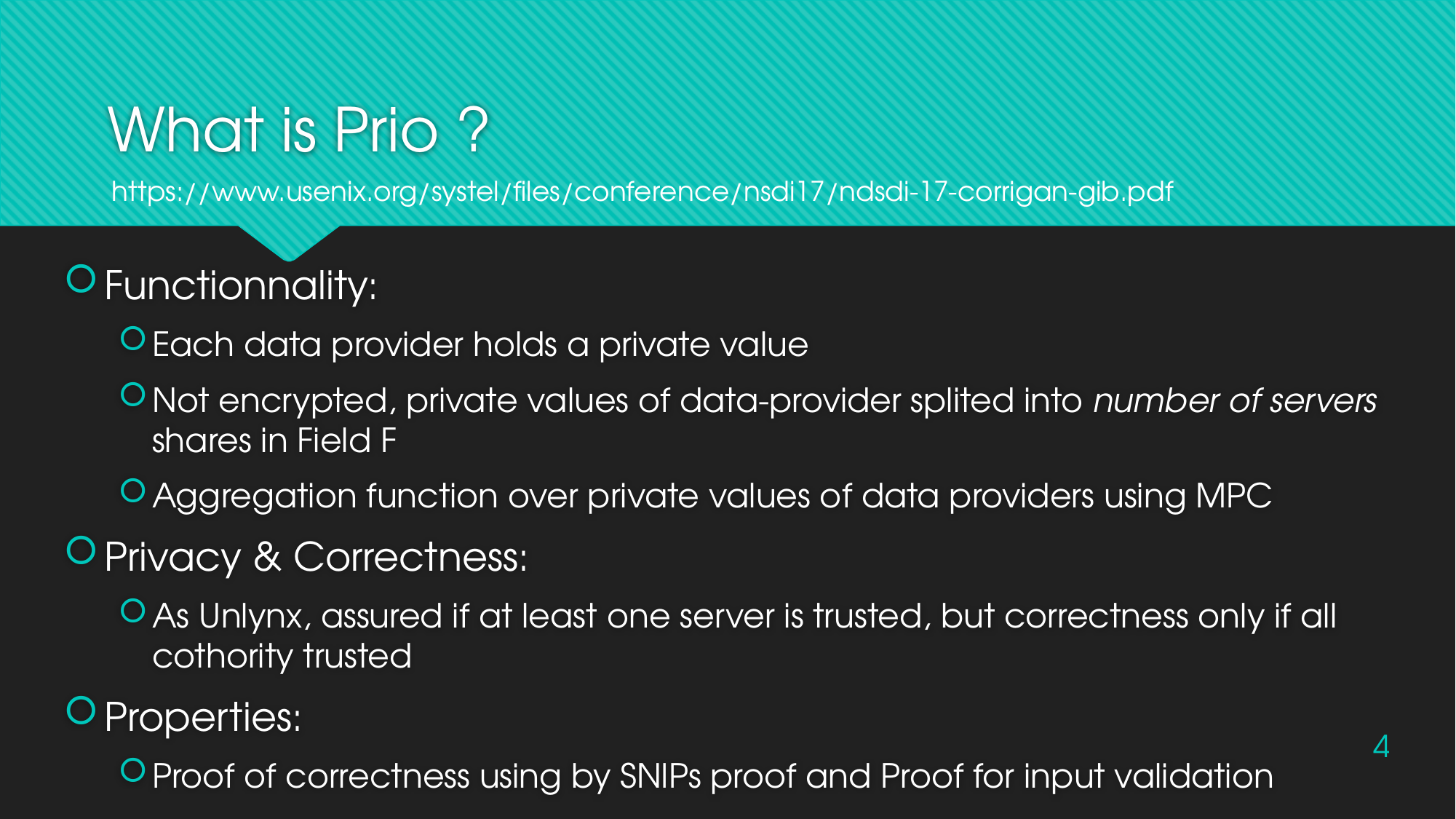

# What is Prio ?
 https://www.usenix.org/systel/files/conference/nsdi17/ndsdi-17-corrigan-gib.pdf

Functionnality:
Each data provider holds a private value
Not encrypted, private values of data-provider splited into number of servers shares in Field F
Aggregation function over private values of data providers using MPC
Privacy & Correctness:
As Unlynx, assured if at least one server is trusted, but correctness only if all cothority trusted
Properties:
Proof of correctness using by SNIPs proof and Proof for input validation
4